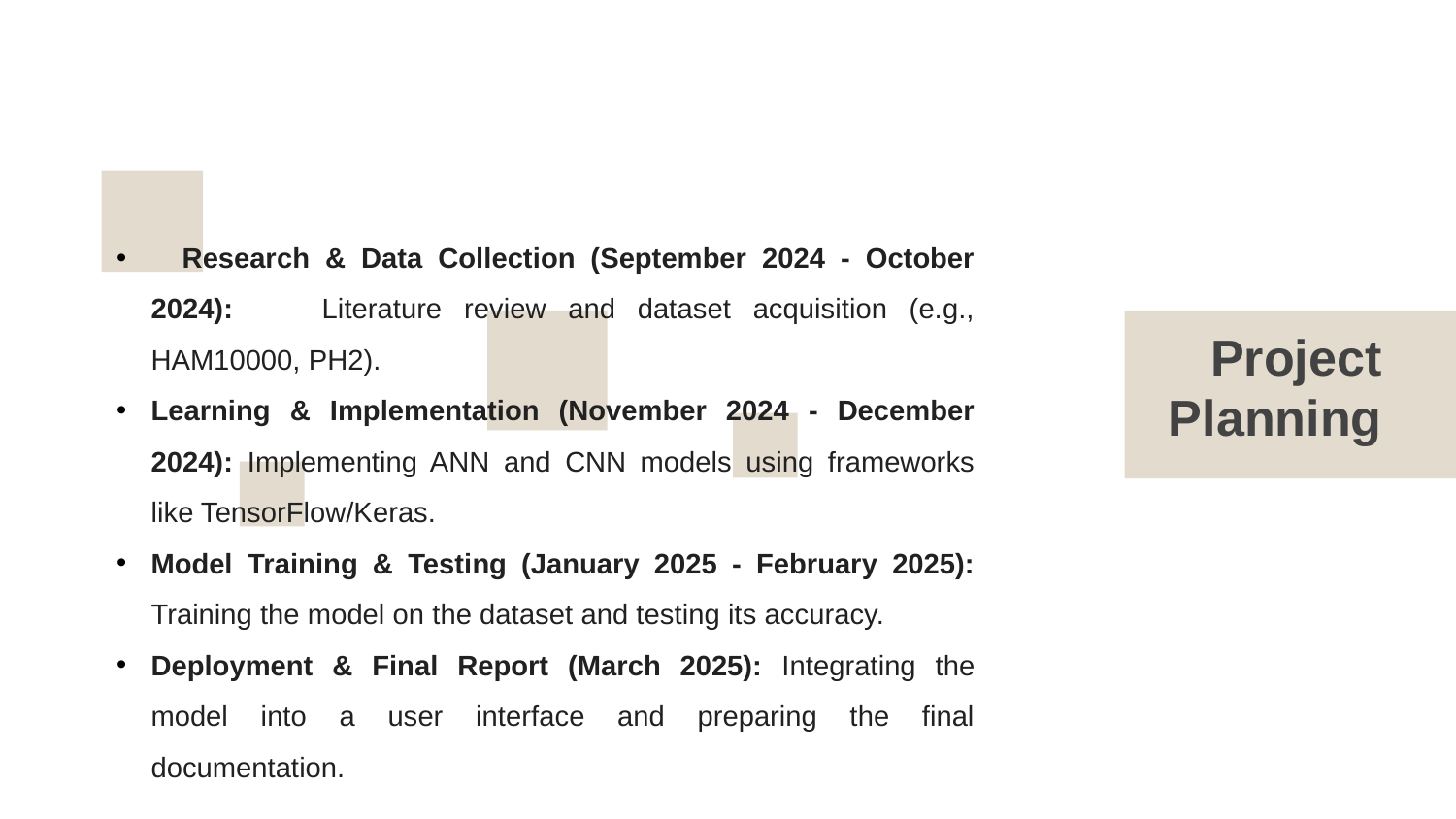

Research & Data Collection (September 2024 - October 2024):    Literature review and dataset acquisition (e.g., HAM10000, PH2).
Learning & Implementation (November 2024 - December 2024): Implementing ANN and CNN models using frameworks like TensorFlow/Keras.
Model Training & Testing (January 2025 - February 2025): Training the model on the dataset and testing its accuracy.
Deployment & Final Report (March 2025): Integrating the model into a user interface and preparing the final documentation.

Project Planning